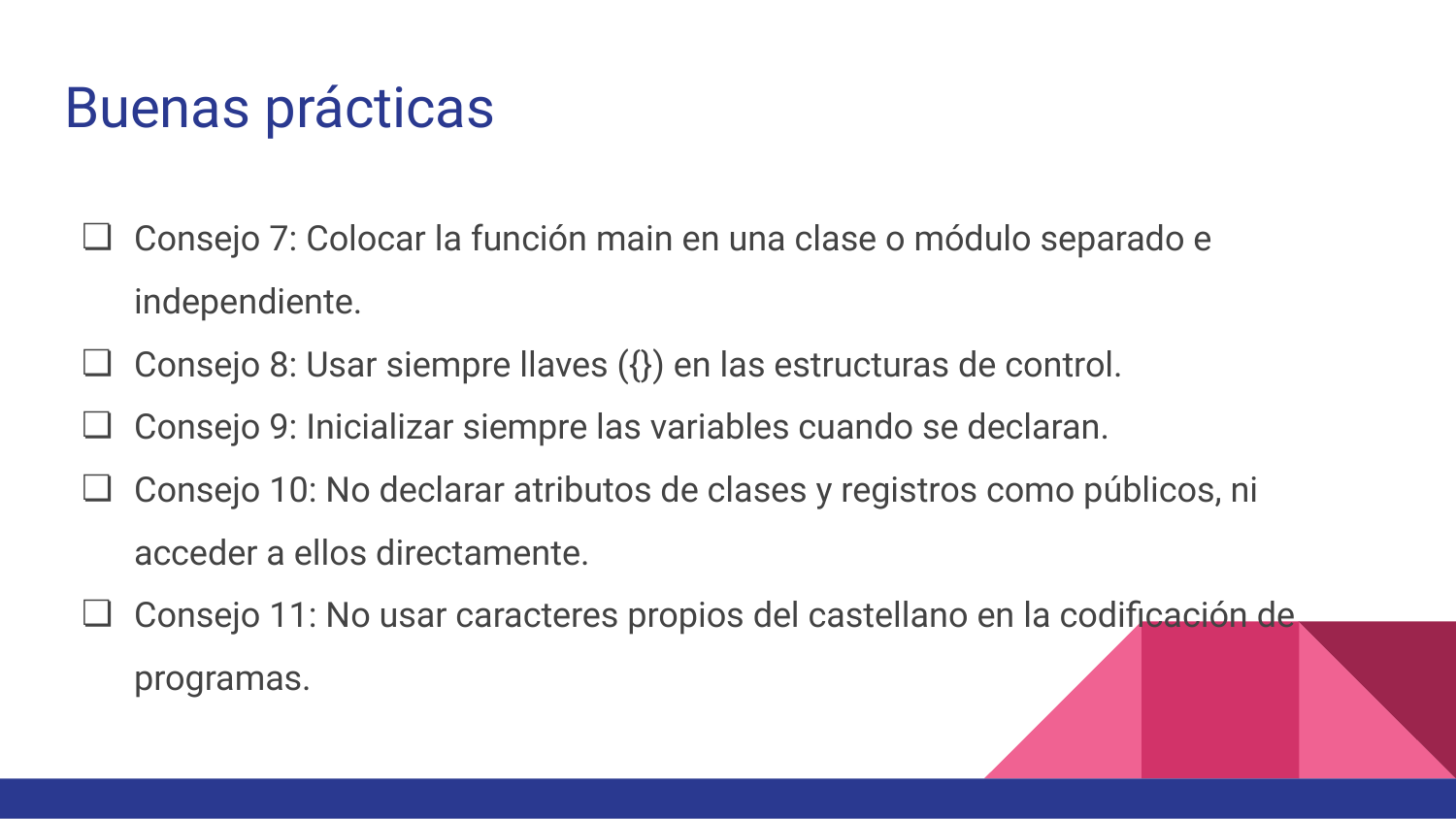

# Buenas prácticas

Consejo 7: Colocar la función main en una clase o módulo separado e independiente.
Consejo 8: Usar siempre llaves ({}) en las estructuras de control.
Consejo 9: Inicializar siempre las variables cuando se declaran.
Consejo 10: No declarar atributos de clases y registros como públicos, ni acceder a ellos directamente.
Consejo 11: No usar caracteres propios del castellano en la codificación de programas.